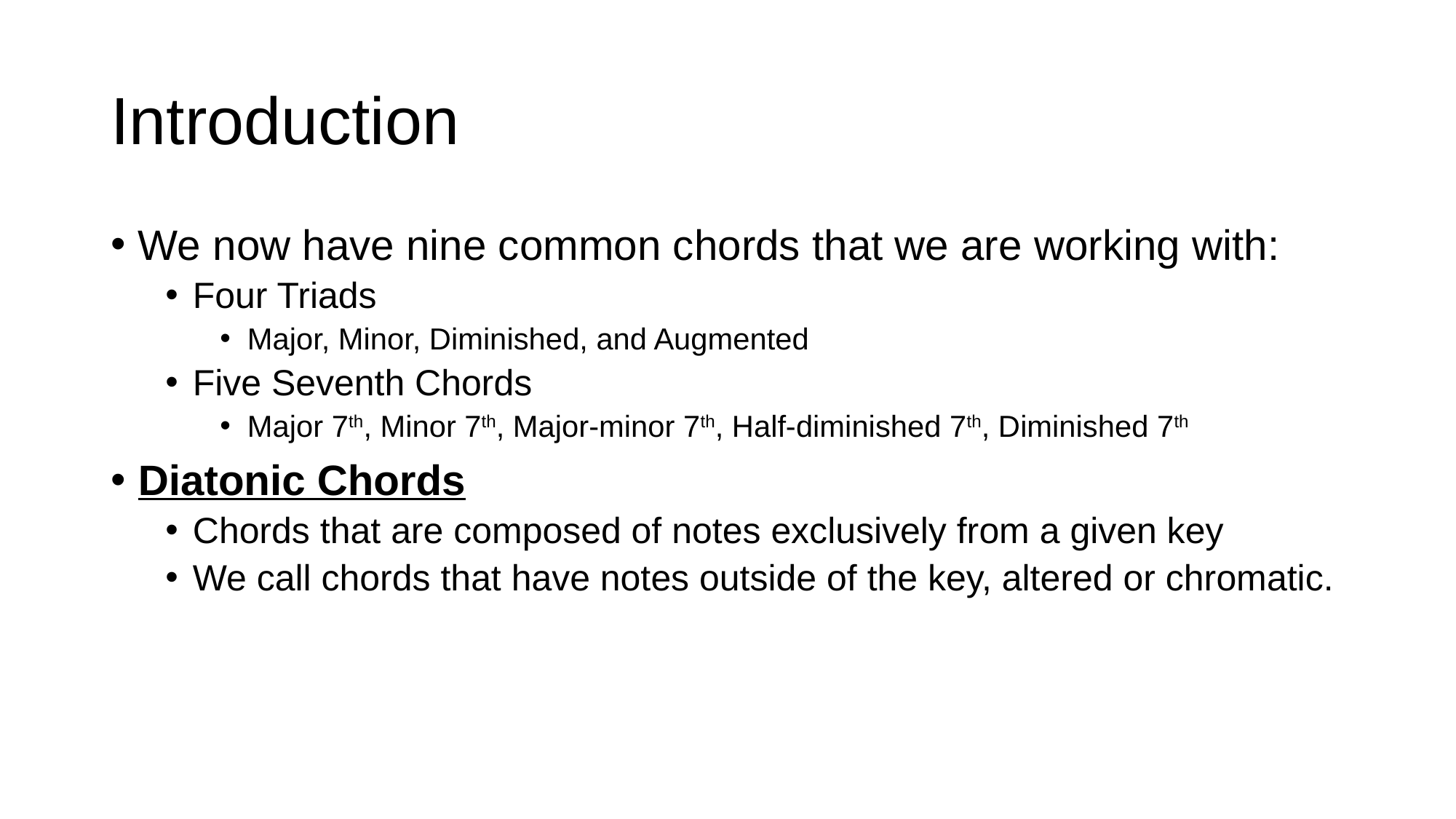

# Introduction
We now have nine common chords that we are working with:
Four Triads
Major, Minor, Diminished, and Augmented
Five Seventh Chords
Major 7th, Minor 7th, Major-minor 7th, Half-diminished 7th, Diminished 7th
Diatonic Chords
Chords that are composed of notes exclusively from a given key
We call chords that have notes outside of the key, altered or chromatic.